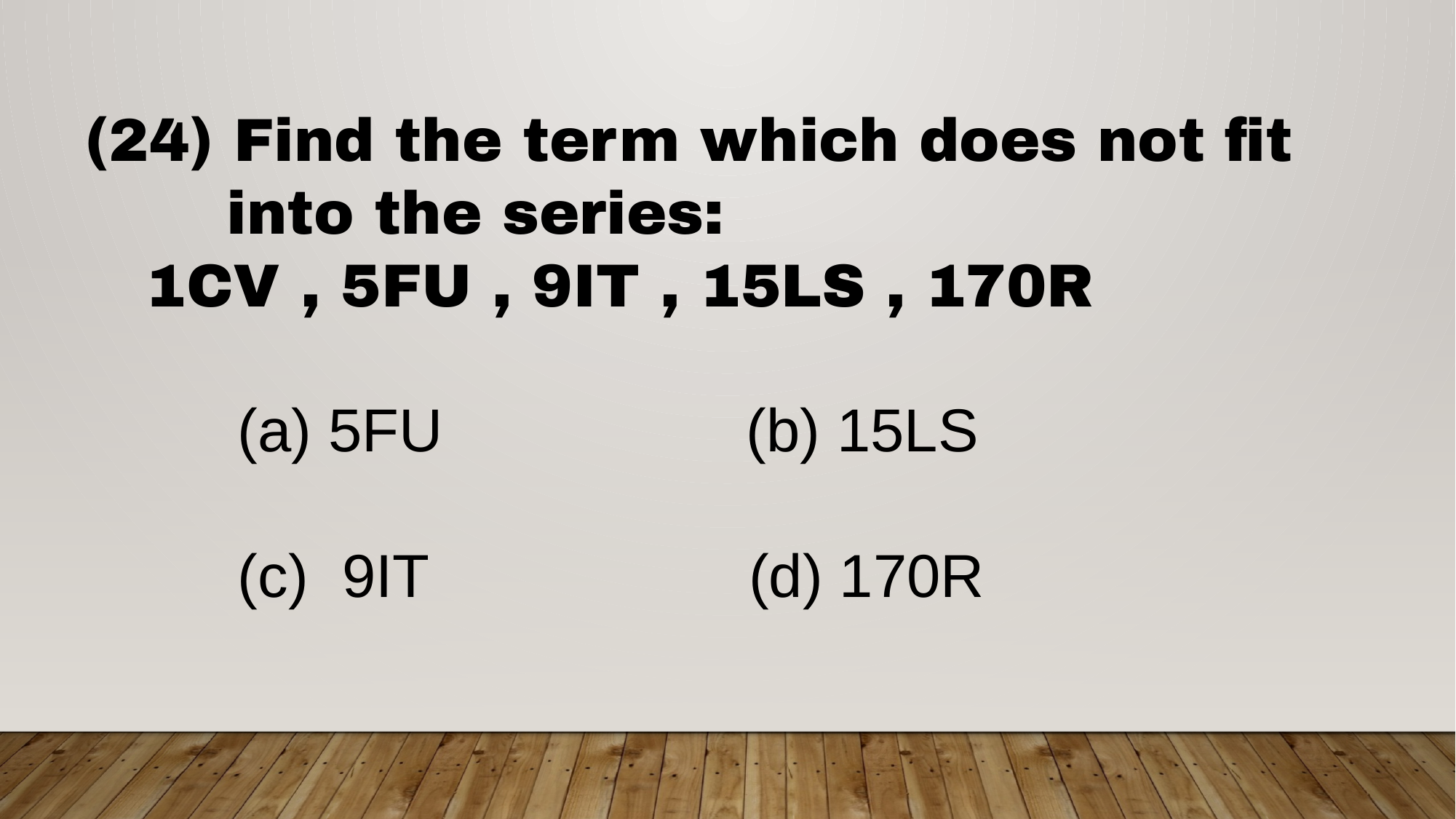

(24) Find the term which does not fit
       into the series:
   1CV , 5FU , 9IT , 15LS , 170R

         (a) 5FU                  (b) 15LS

         (c)  9IT                   (d) 170R